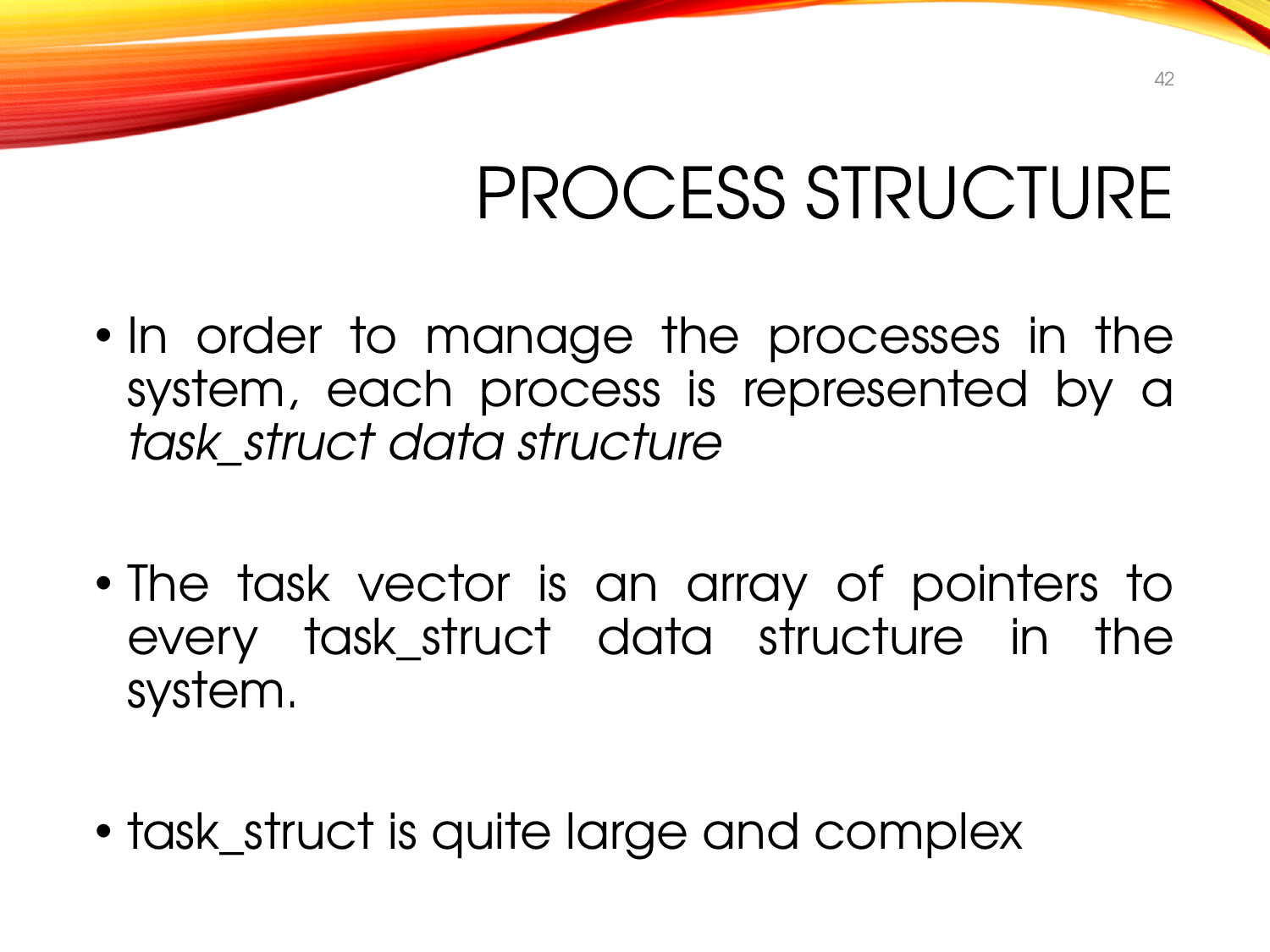

42
# Process Structure
In order to manage the processes in the system, each process is represented by a task_struct data structure

The task vector is an array of pointers to every task_struct data structure in the system.

task_struct is quite large and complex